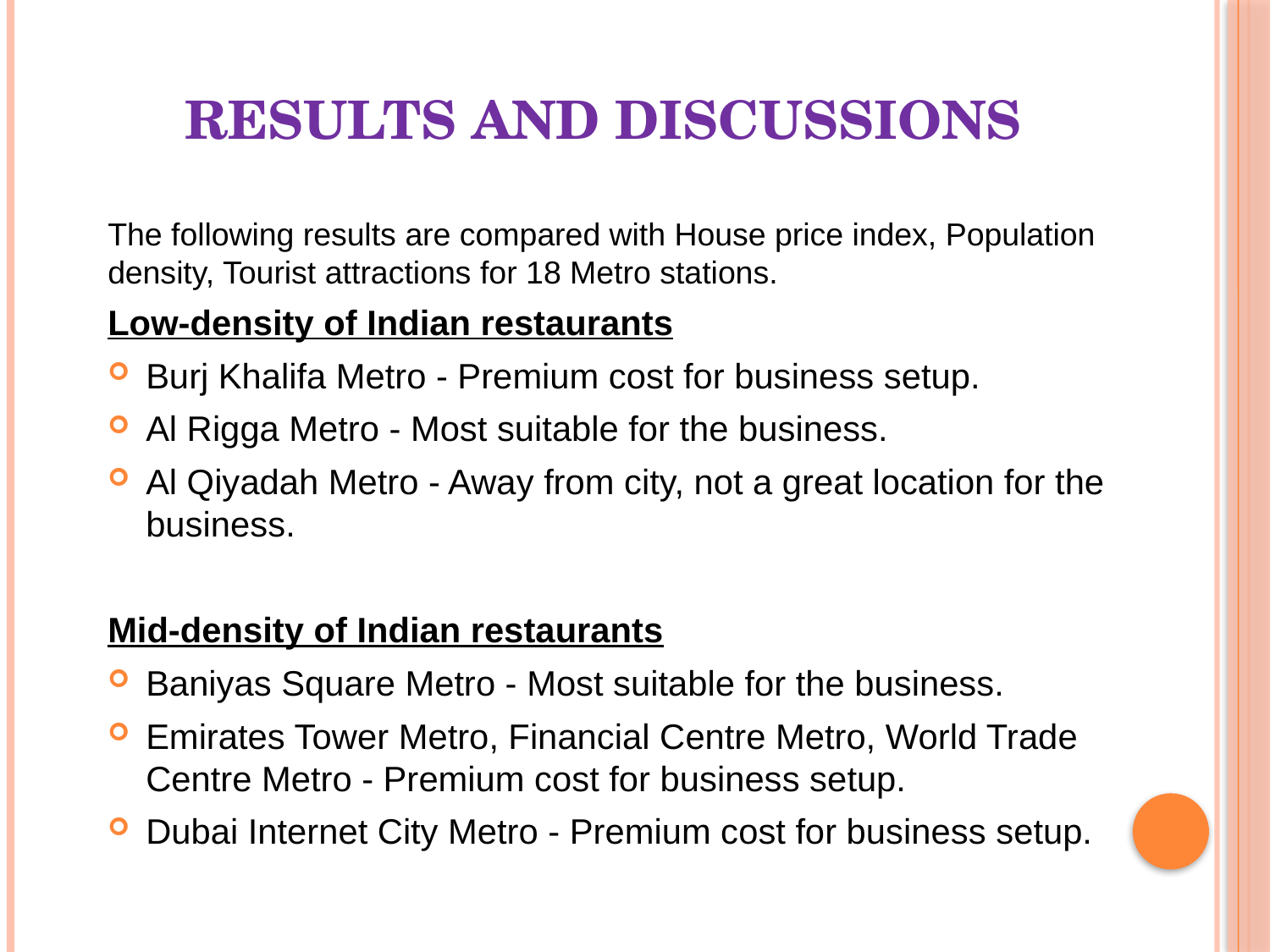

# results and discussions

The following results are compared with House price index, Population density, Tourist attractions for 18 Metro stations.
Low-density of Indian restaurants
Burj Khalifa Metro - Premium cost for business setup.
Al Rigga Metro - Most suitable for the business.
Al Qiyadah Metro - Away from city, not a great location for the business.

Mid-density of Indian restaurants
Baniyas Square Metro - Most suitable for the business.
Emirates Tower Metro, Financial Centre Metro, World Trade Centre Metro - Premium cost for business setup.
Dubai Internet City Metro - Premium cost for business setup.